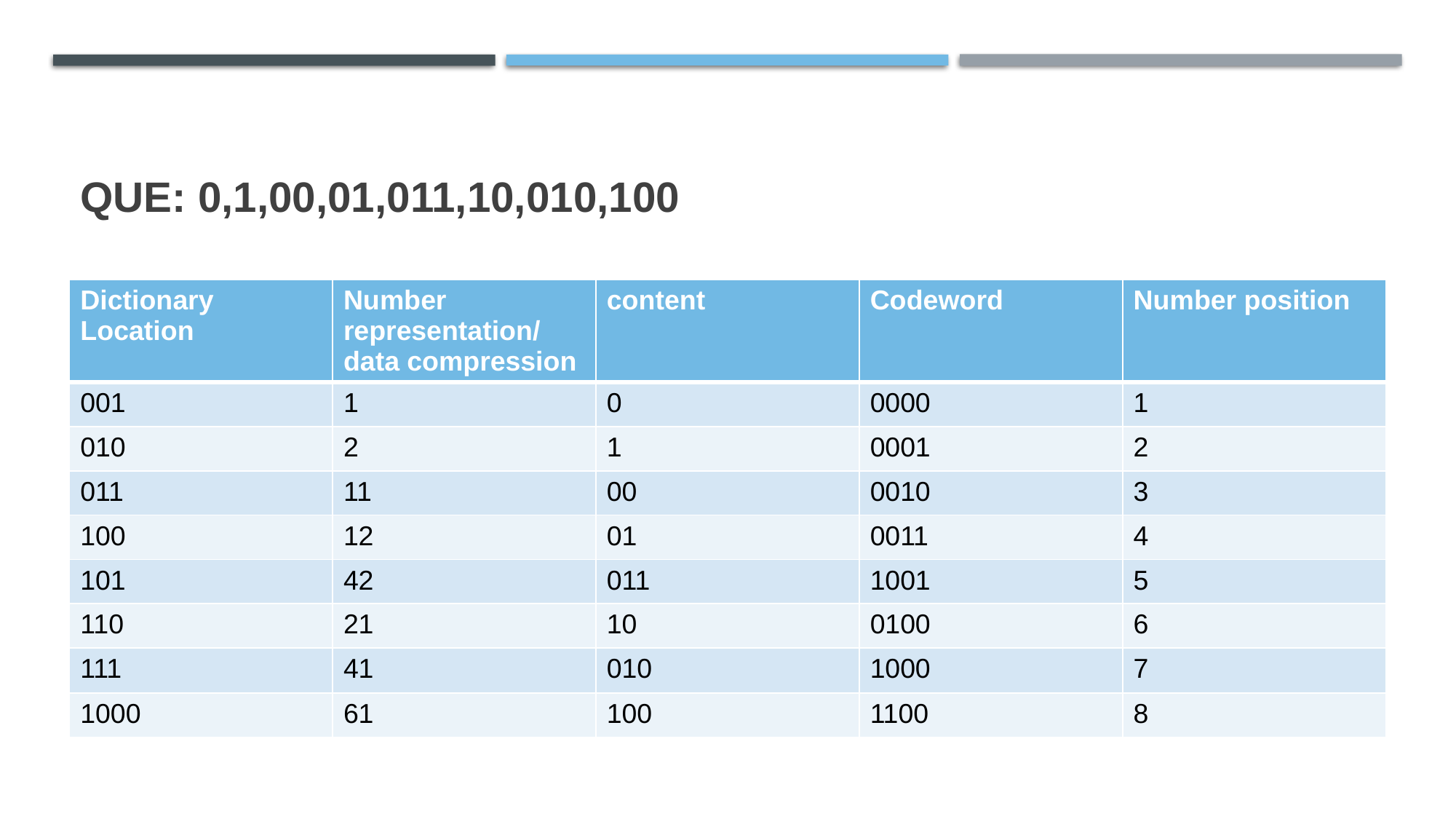

# QUE: 0,1,00,01,011,10,010,100
| Dictionary Location | Number representation/ data compression | content | Codeword | Number position |
| --- | --- | --- | --- | --- |
| 001 | 1 | 0 | 0000 | 1 |
| 010 | 2 | 1 | 0001 | 2 |
| 011 | 11 | 00 | 0010 | 3 |
| 100 | 12 | 01 | 0011 | 4 |
| 101 | 42 | 011 | 1001 | 5 |
| 110 | 21 | 10 | 0100 | 6 |
| 111 | 41 | 010 | 1000 | 7 |
| 1000 | 61 | 100 | 1100 | 8 |